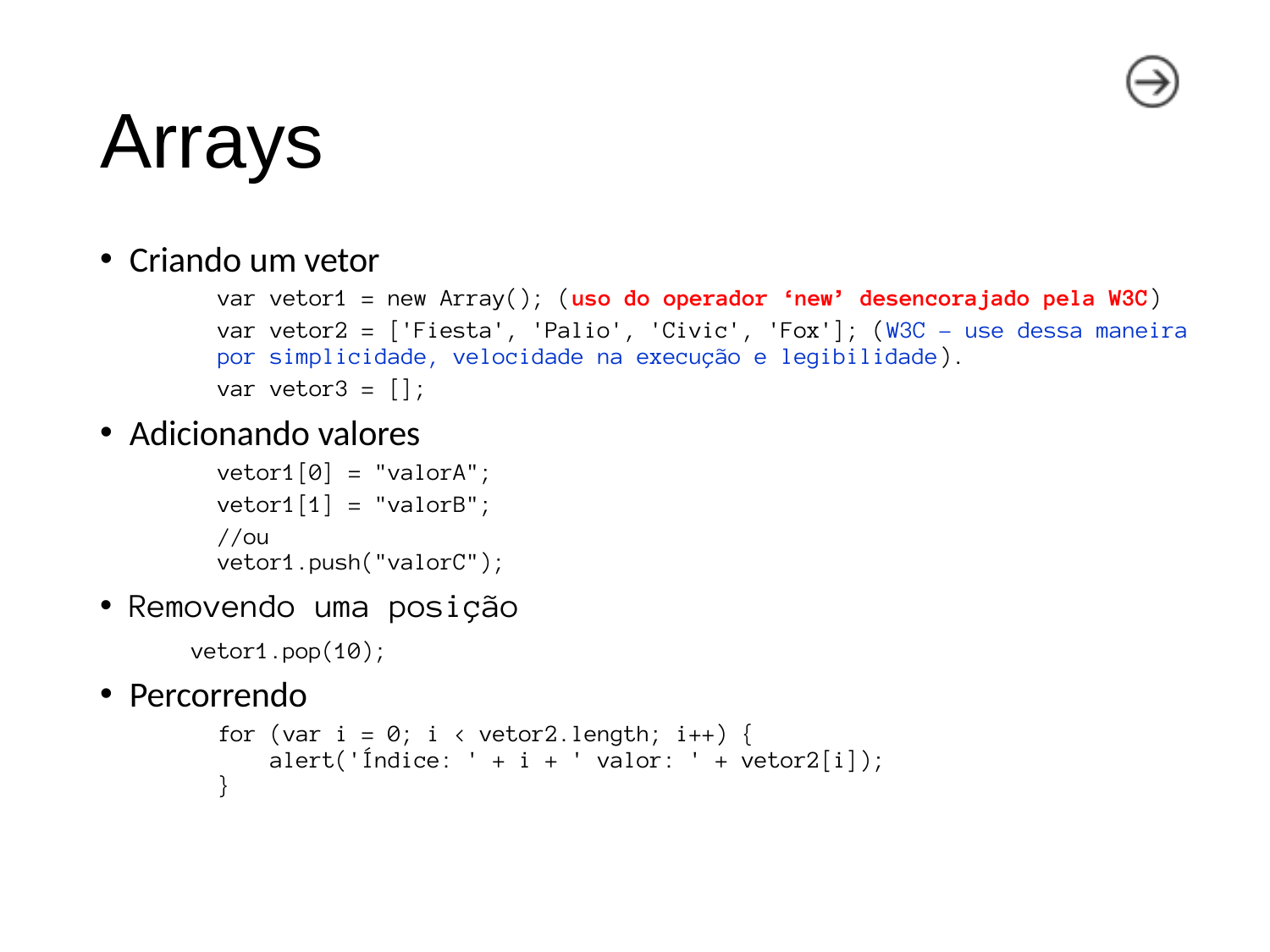

# Arrays
Criando um vetor
var vetor1 = new Array(); (uso do operador ‘new’ desencorajado pela W3C)
var vetor2 = ['Fiesta', 'Palio', 'Civic', 'Fox']; (W3C – use dessa maneira por simplicidade, velocidade na execução e legibilidade).
var vetor3 = [];
Adicionando valores
vetor1[0] = "valorA";
vetor1[1] = "valorB";
//ou
vetor1.push("valorC");
Removendo uma posição
	vetor1.pop(10);
Percorrendo
for (var i = 0; i < vetor2.length; i++) {
    alert('Índice: ' + i + ' valor: ' + vetor2[i]);
}